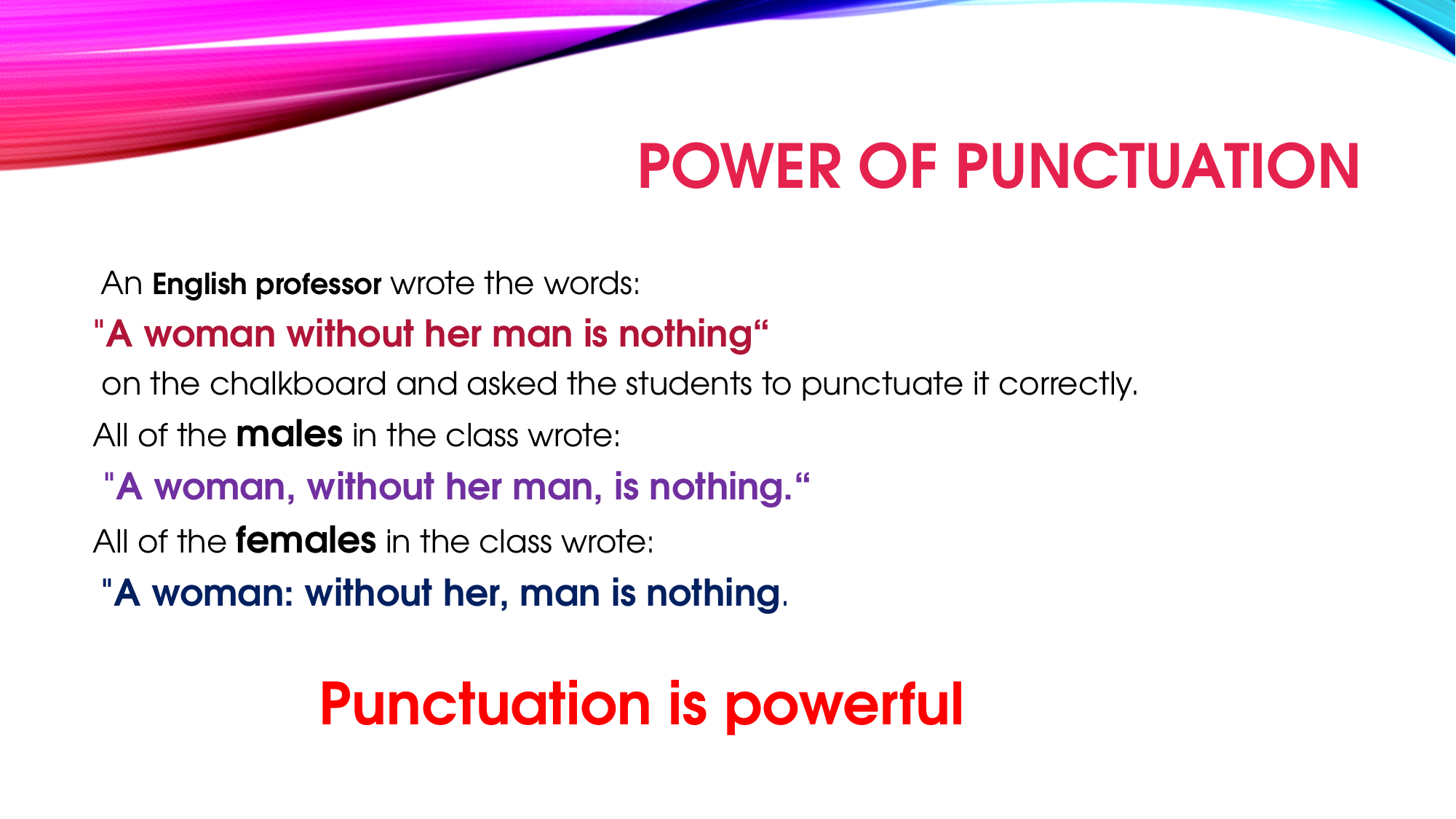

# Power of punctuation
 An English professor wrote the words:
"A woman without her man is nothing“
 on the chalkboard and asked the students to punctuate it correctly.
All of the males in the class wrote:
 "A woman, without her man, is nothing.“
All of the females in the class wrote:
 "A woman: without her, man is nothing.

              Punctuation is powerful